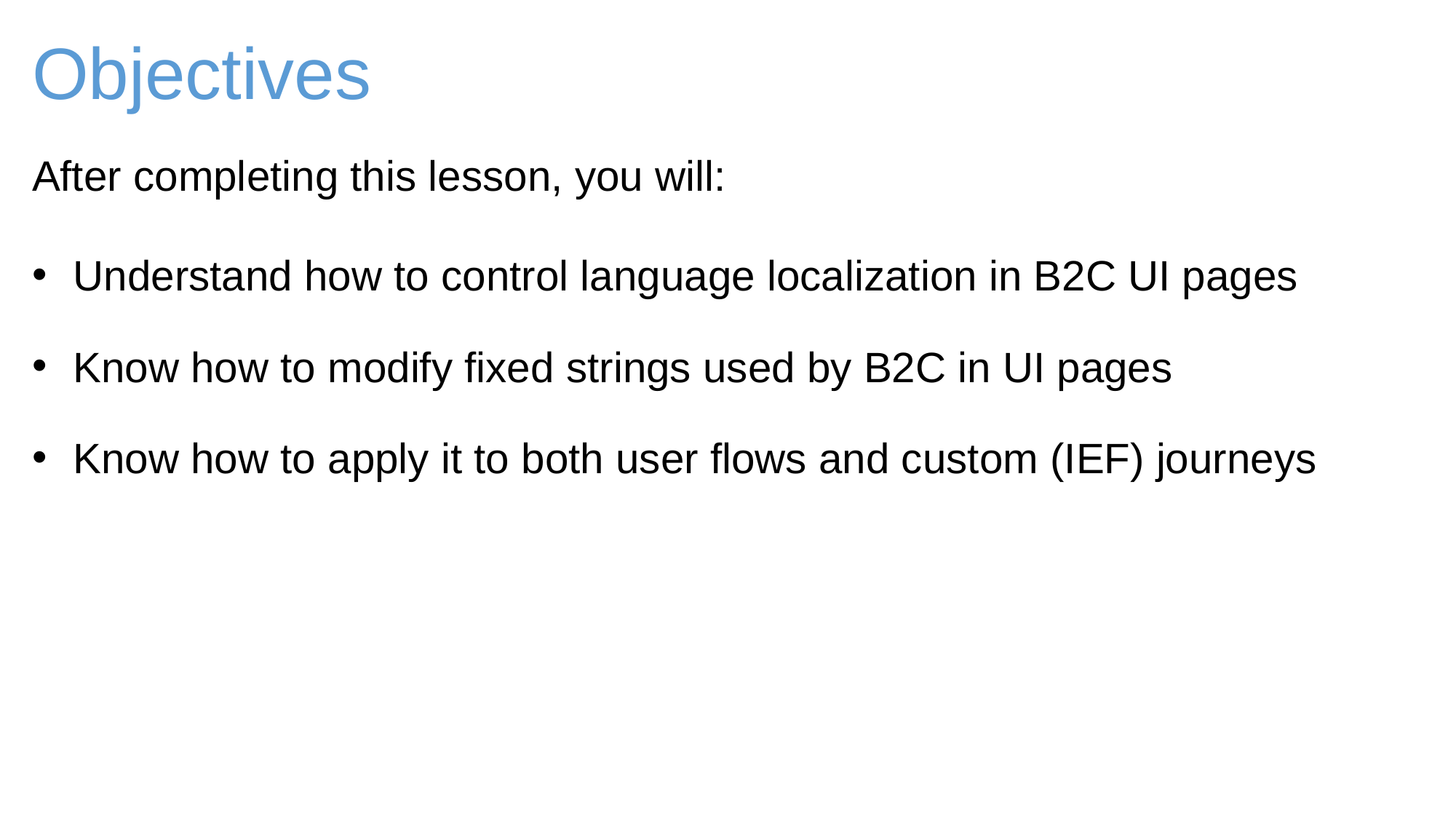

Understand how to control language localization in B2C UI pages
Know how to modify fixed strings used by B2C in UI pages
Know how to apply it to both user flows and custom (IEF) journeys